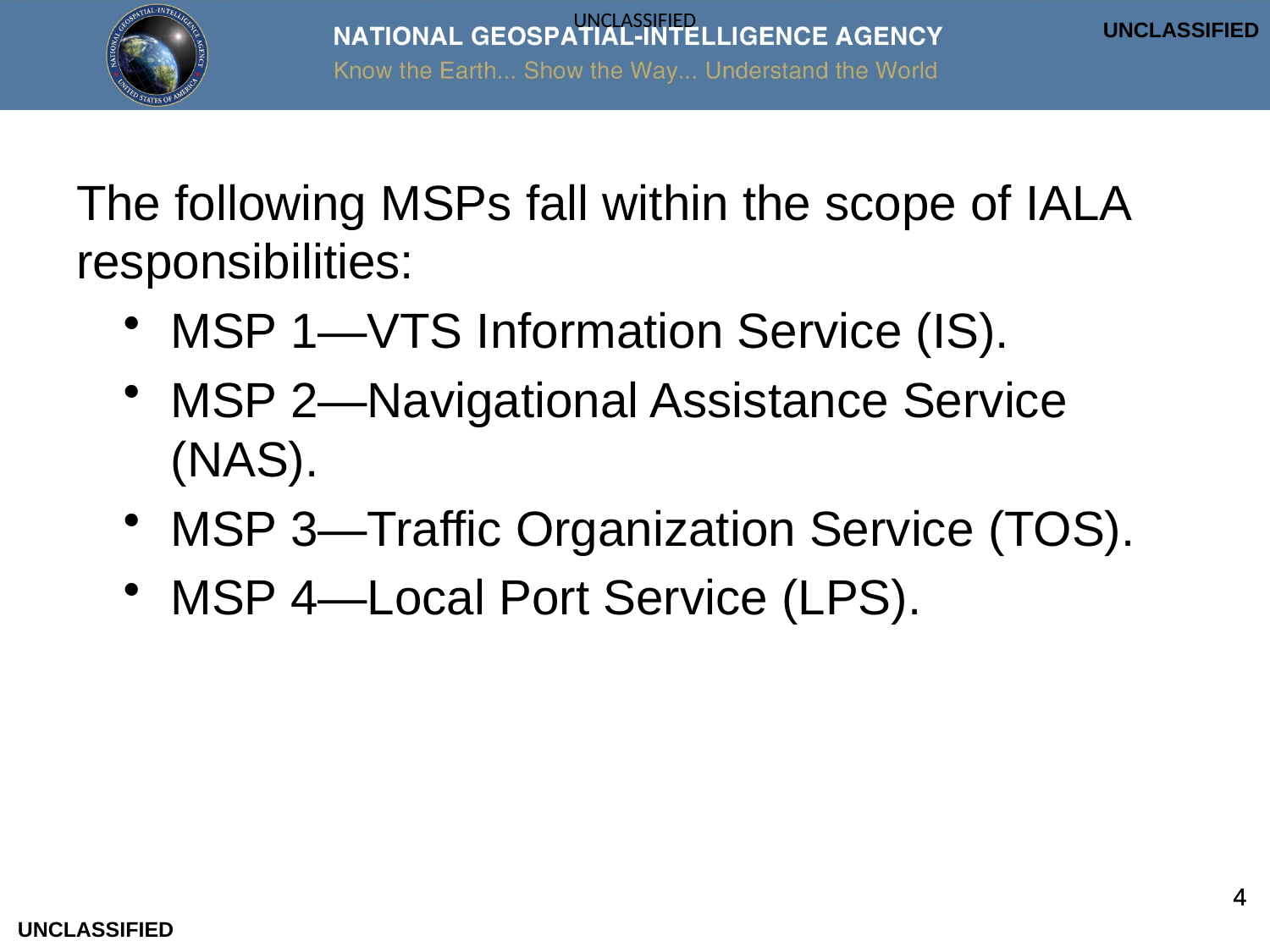

UNCLASSIFIED

The following MSPs fall within the scope of IALA responsibilities:
MSP 1—VTS Information Service (IS).
MSP 2—Navigational Assistance Service (NAS).
MSP 3—Traffic Organization Service (TOS).
MSP 4—Local Port Service (LPS).

4
UNCLASSIFIED